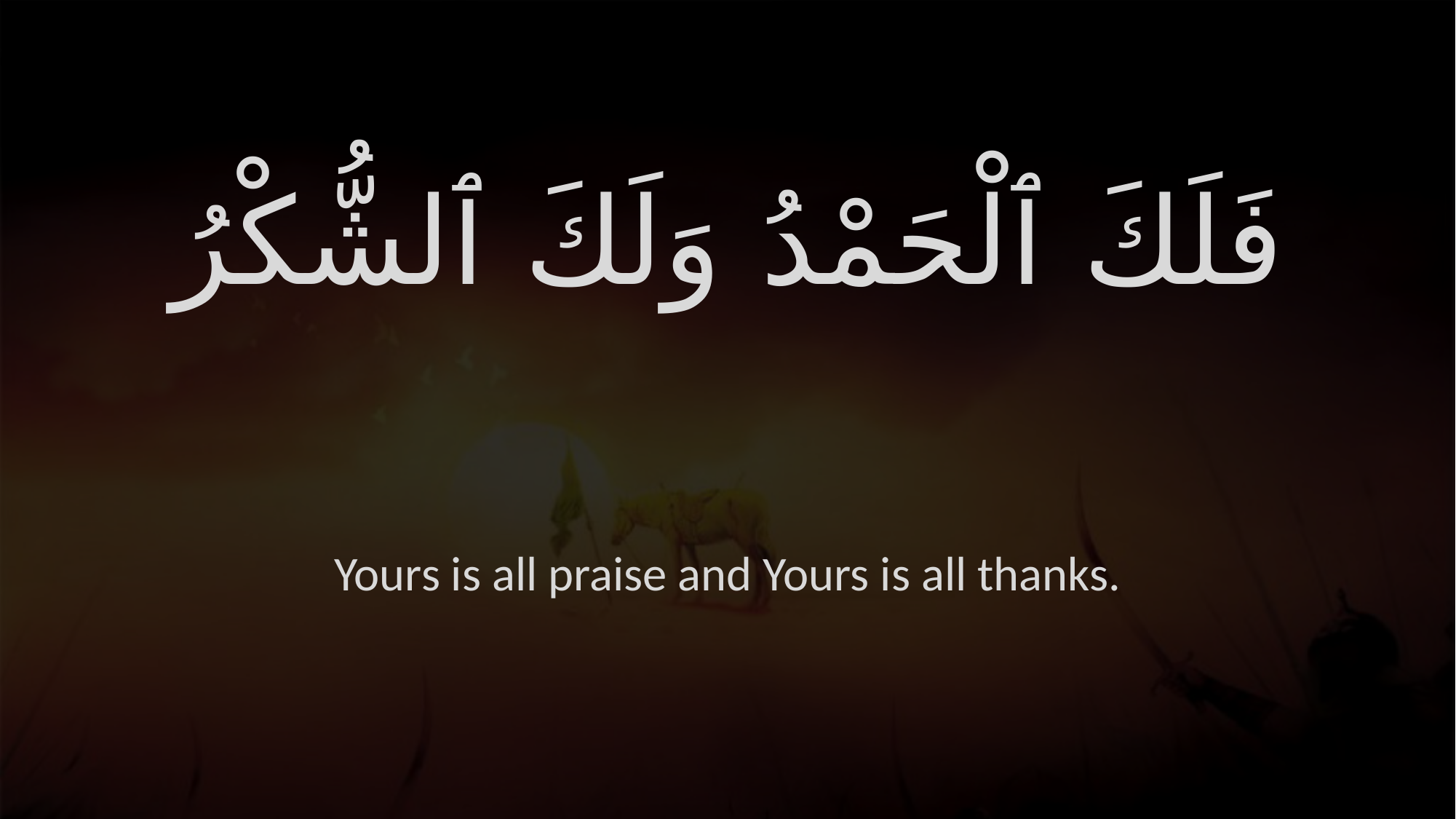

# فَلَكَ ٱلْحَمْدُ وَلَكَ ٱلشُّكْرُ
Yours is all praise and Yours is all thanks.